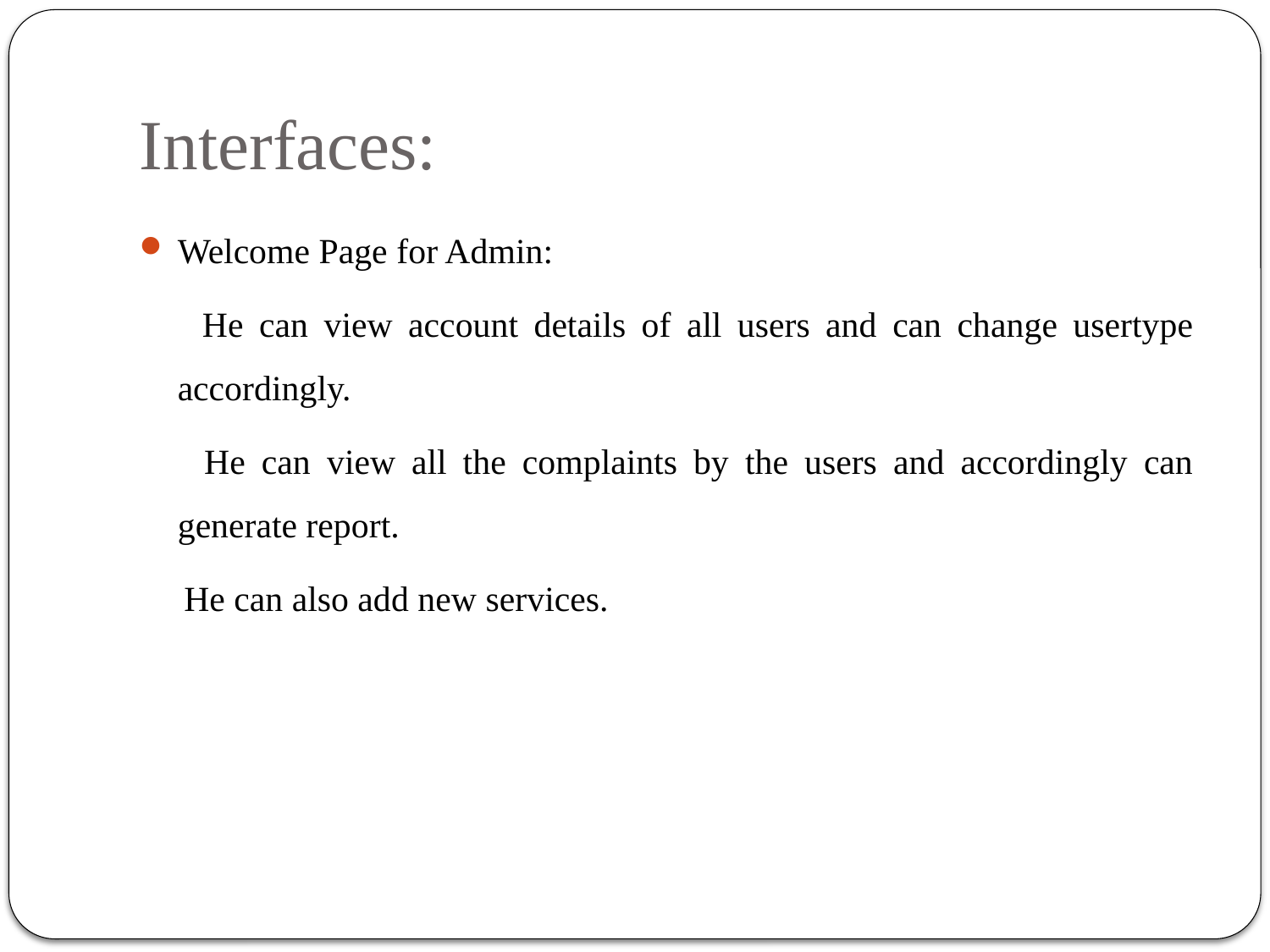

# Interfaces:
Welcome Page for Admin:
    He can view account details of all users and can change usertype accordingly.
    He can view all the complaints by the users and accordingly can generate report.
     He can also add new services.